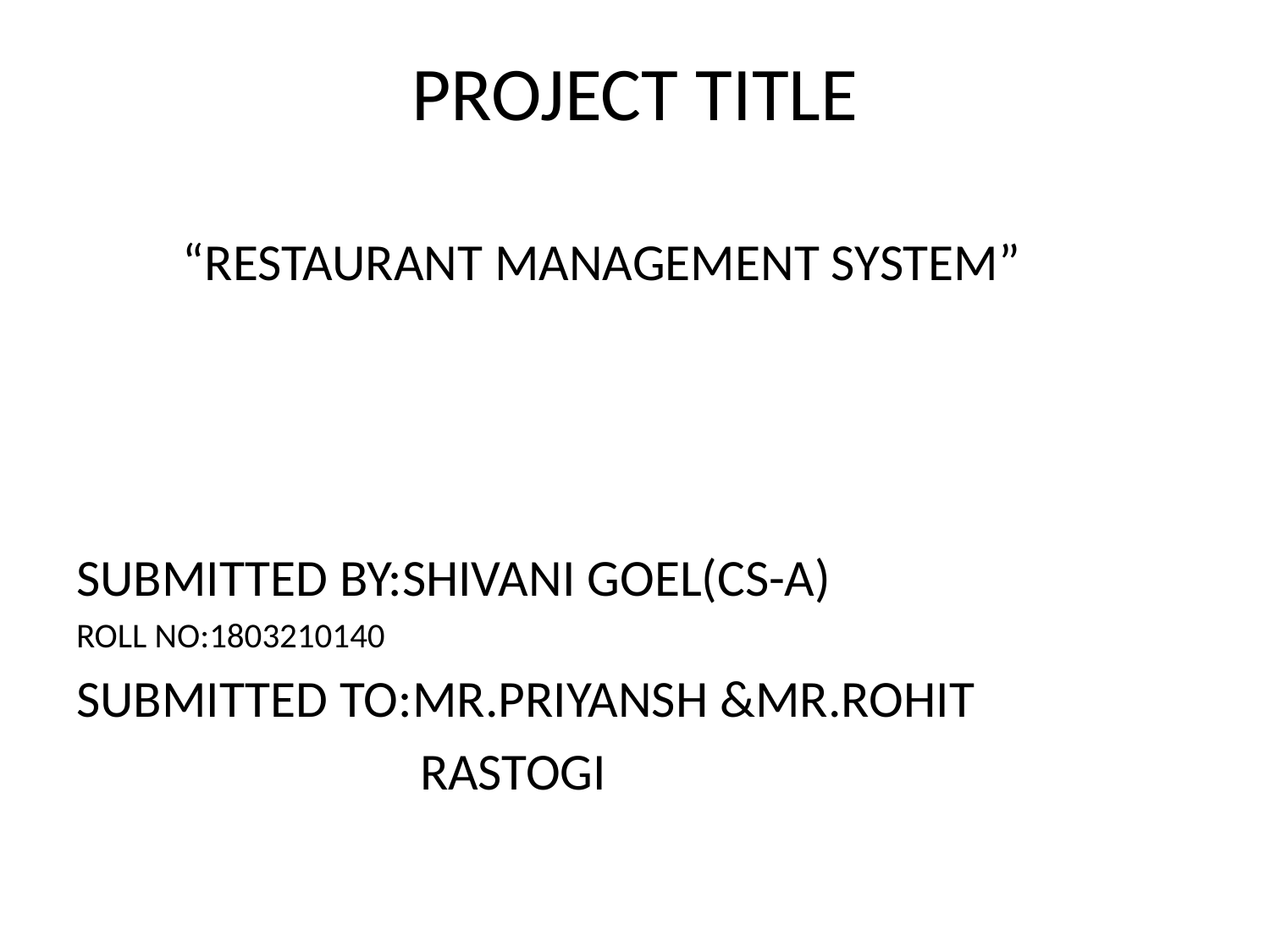

# PROJECT TITLE
         “RESTAURANT MANAGEMENT SYSTEM”

SUBMITTED BY:SHIVANI GOEL(CS-A)
ROLL NO:1803210140
SUBMITTED TO:MR.PRIYANSH &MR.ROHIT
                             RASTOGI